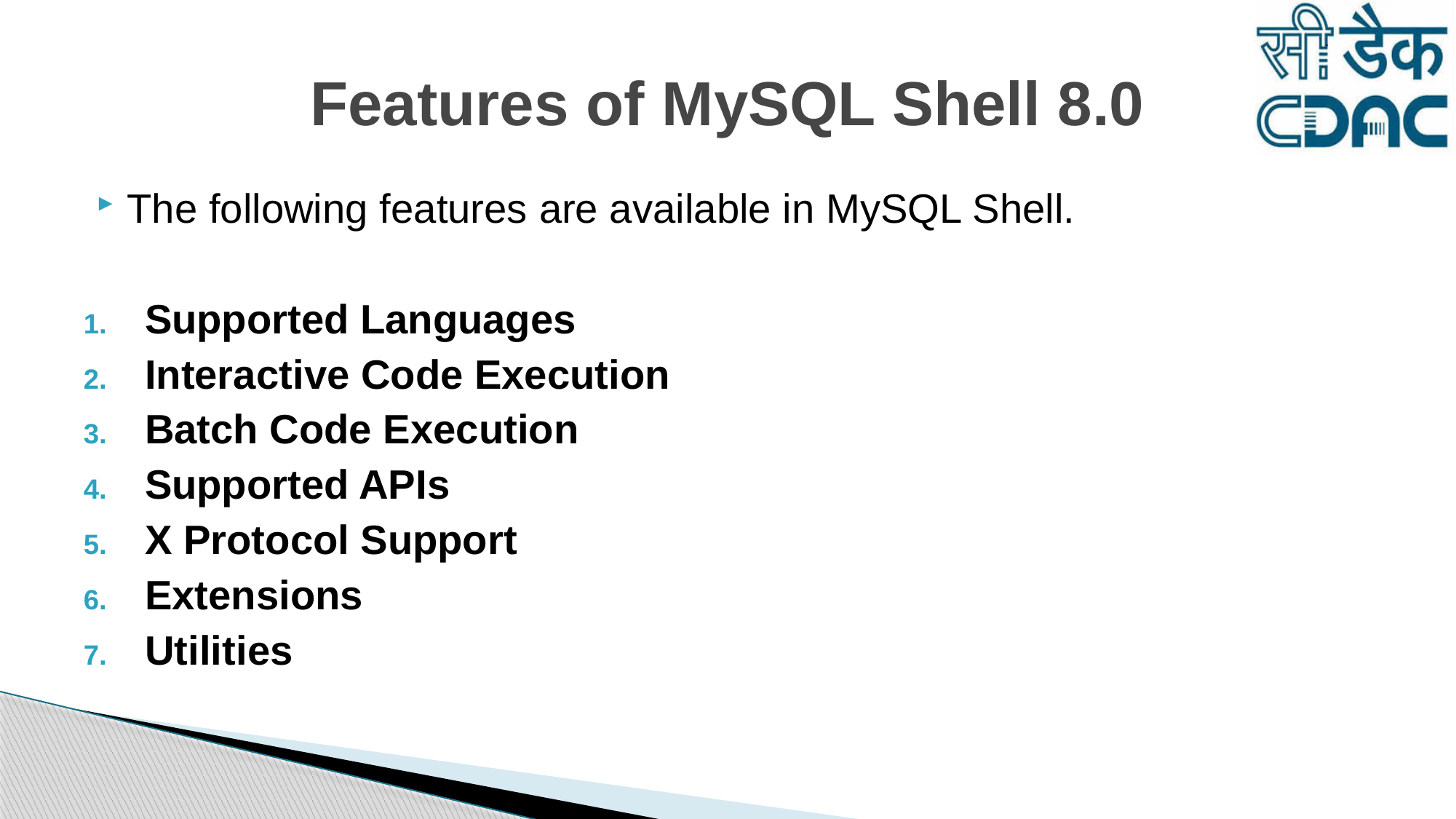

# Features of MySQL Shell 8.0
The following features are available in MySQL Shell.

Supported Languages
Interactive Code Execution
Batch Code Execution
Supported APIs
X Protocol Support
Extensions
Utilities